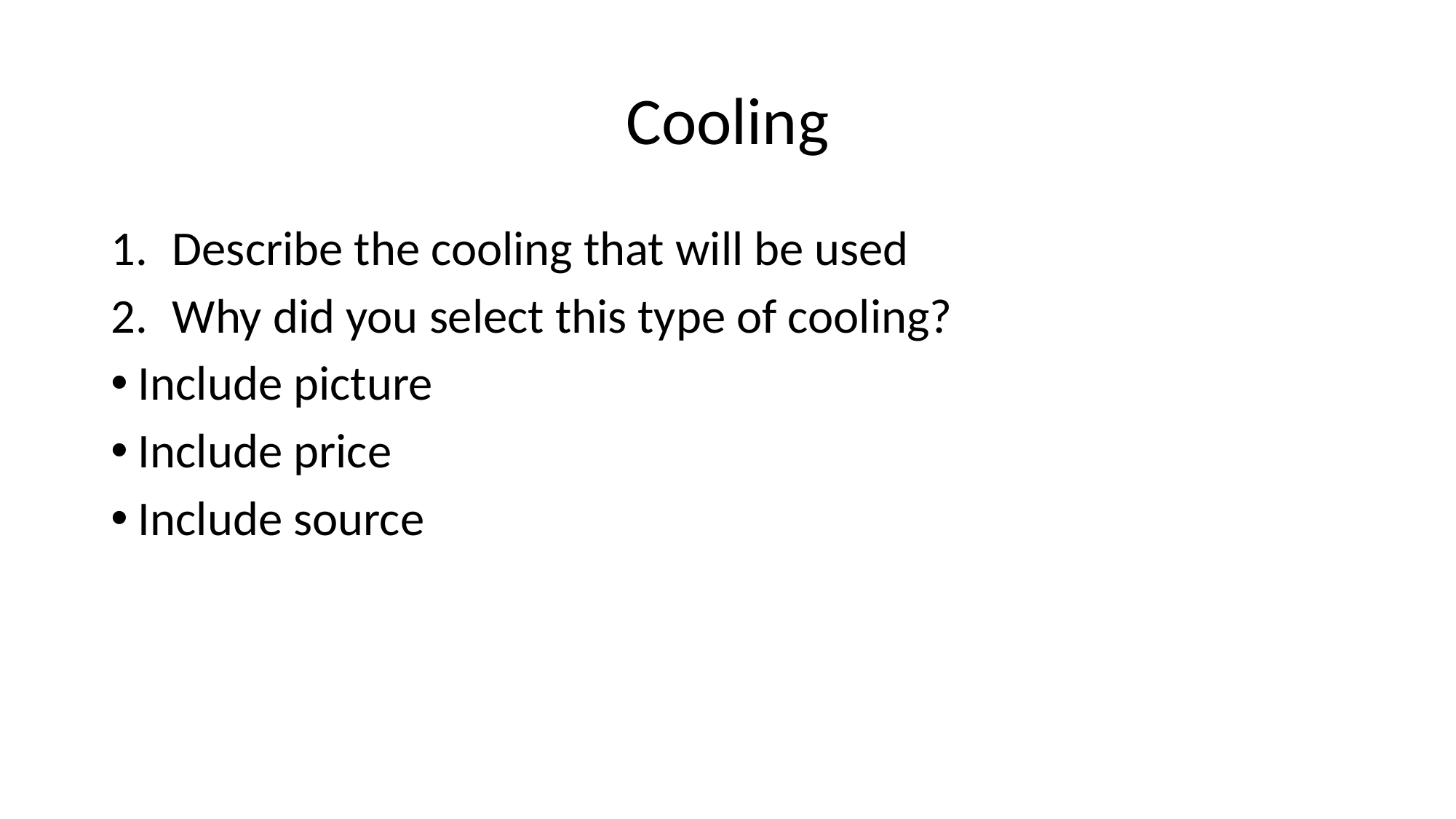

# Cooling
Describe the cooling that will be used
Why did you select this type of cooling?
Include picture
Include price
Include source